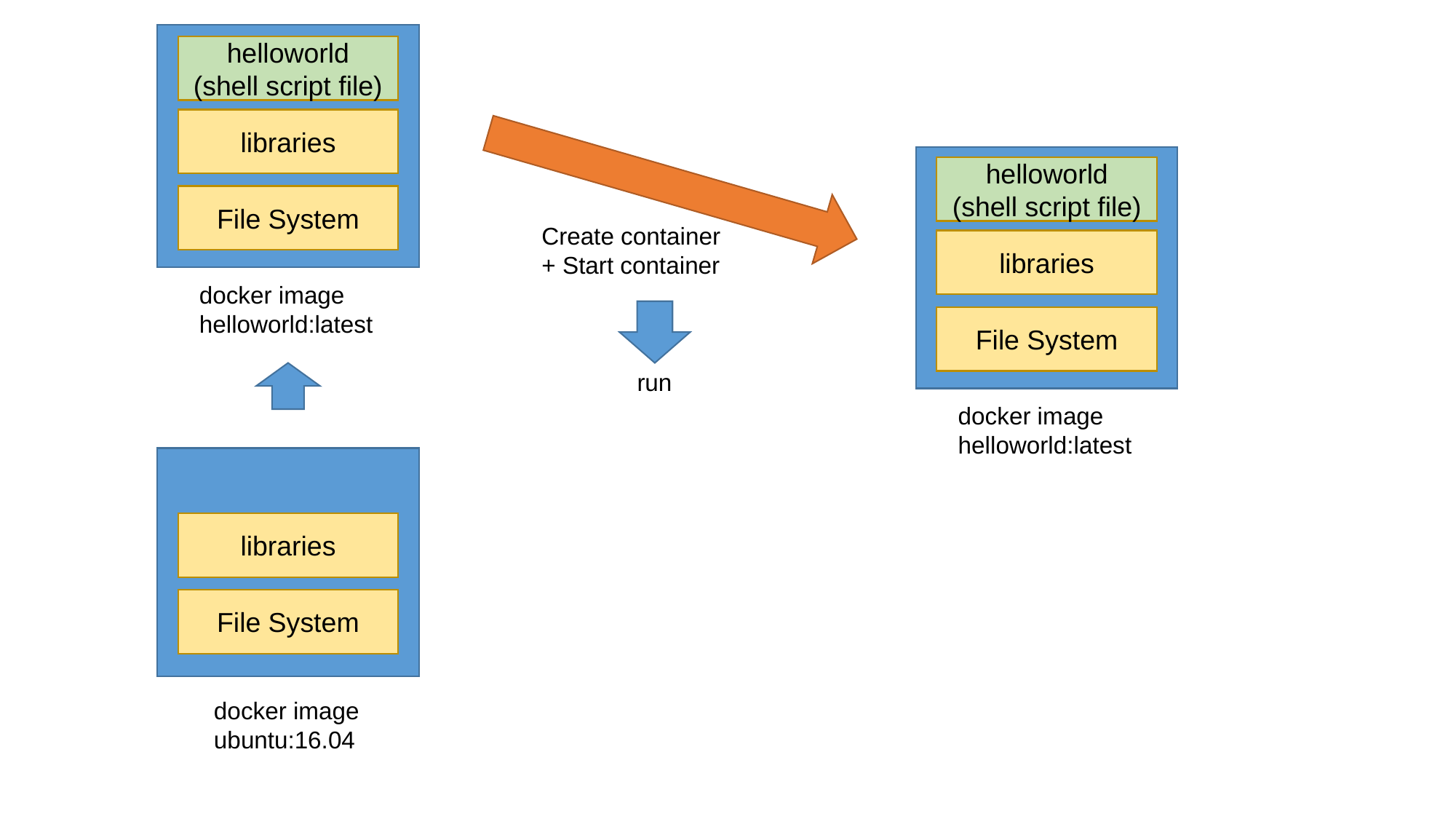

helloworld
(shell script file)
libraries

helloworld
(shell script file)
File System
Create container
+ Start container
libraries
docker image
helloworld:latest

File System
run

docker image
helloworld:latest

libraries
File System
docker image
ubuntu:16.04